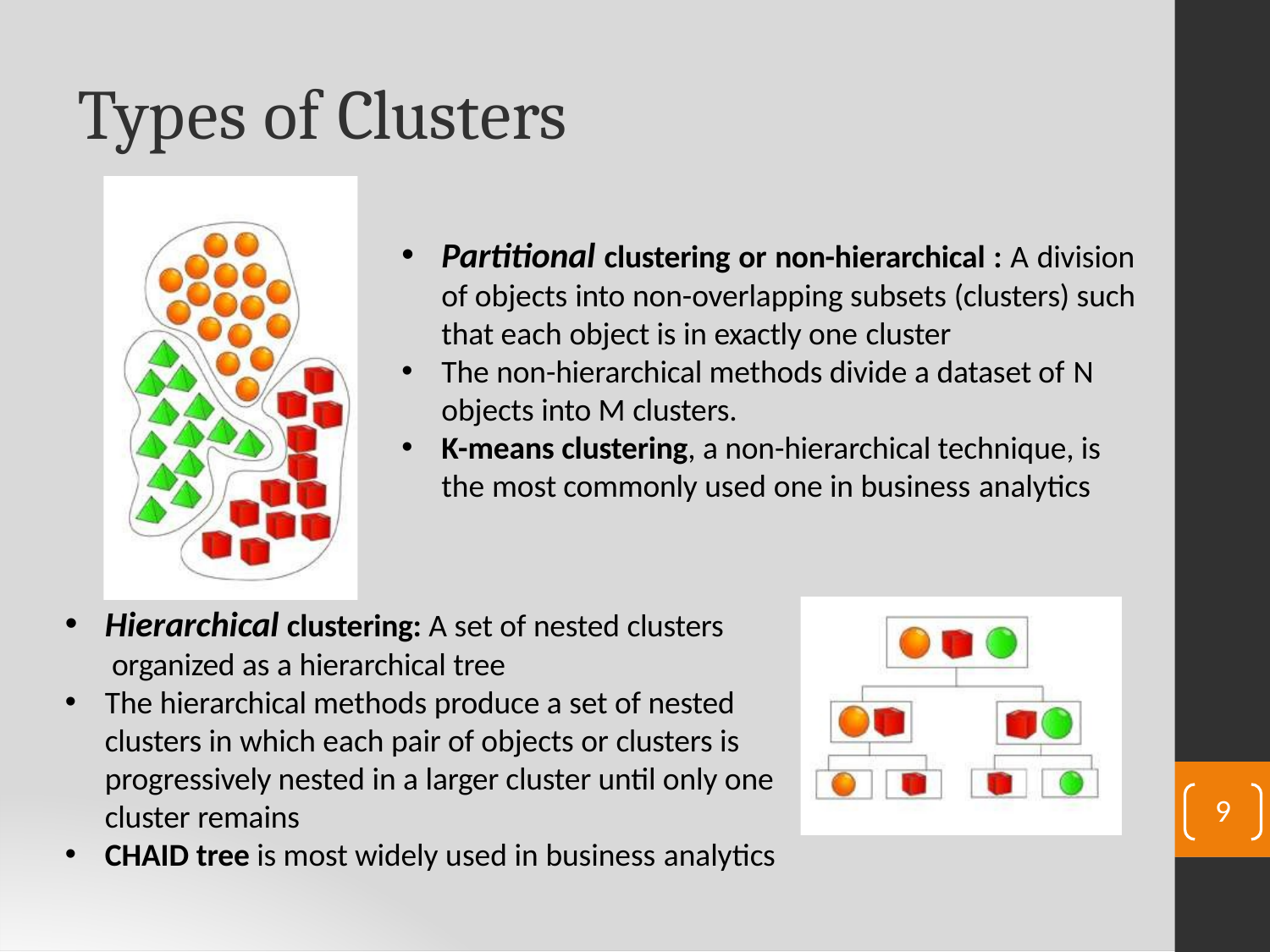

# Types of Clusters

Partitional clustering or non-hierarchical : A division  of objects into non-overlapping subsets (clusters) such  that each object is in exactly one cluster
The non-hierarchical methods divide a dataset of N
objects into M clusters.
K-means clustering, a non-hierarchical technique, is  the most commonly used one in business analytics

Hierarchical clustering: A set of nested clusters  organized as a hierarchical tree
The hierarchical methods produce a set of nested  clusters in which each pair of objects or clusters is  progressively nested in a larger cluster until only one  cluster remains
CHAID tree is most widely used in business analytics

9